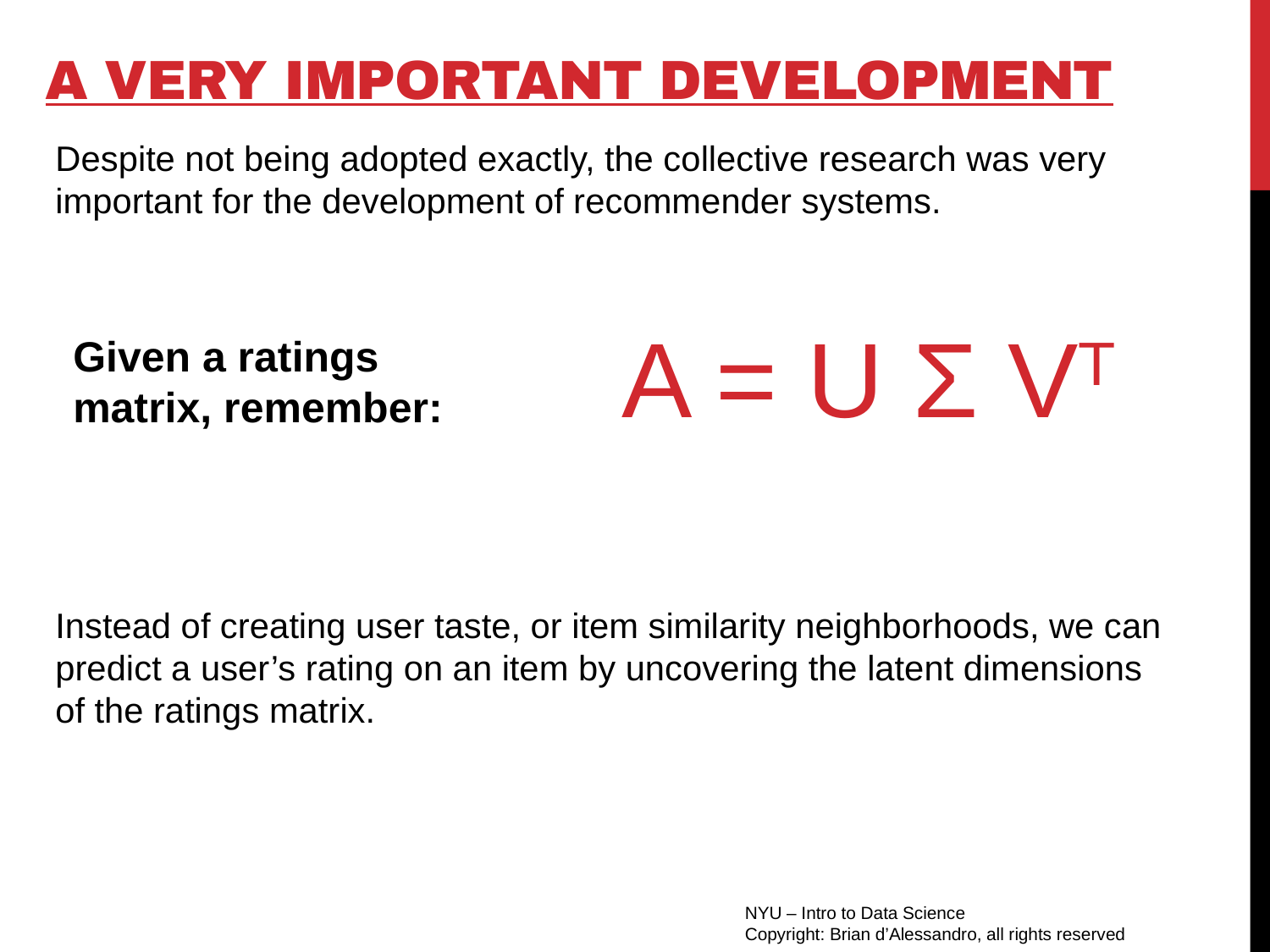

# A very important development
Despite not being adopted exactly, the collective research was very important for the development of recommender systems.
A = U Σ VT
Given a ratings matrix, remember:
Instead of creating user taste, or item similarity neighborhoods, we can predict a user’s rating on an item by uncovering the latent dimensions of the ratings matrix.